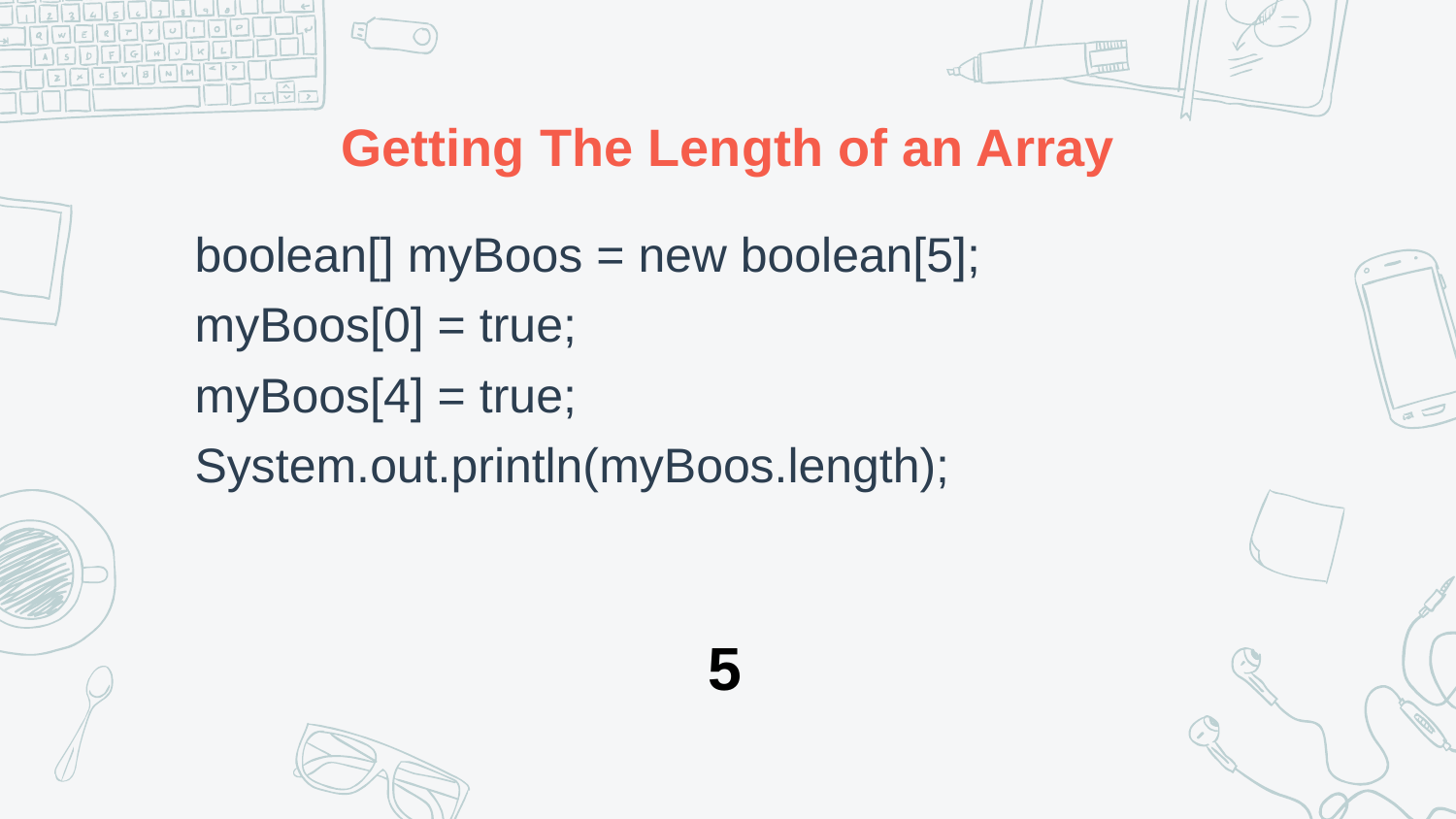

# Getting The Length of an Array
boolean[] myBoos = new boolean[5];
myBoos[0] = true;
myBoos[4] = true;
System.out.println(myBoos.length);
5